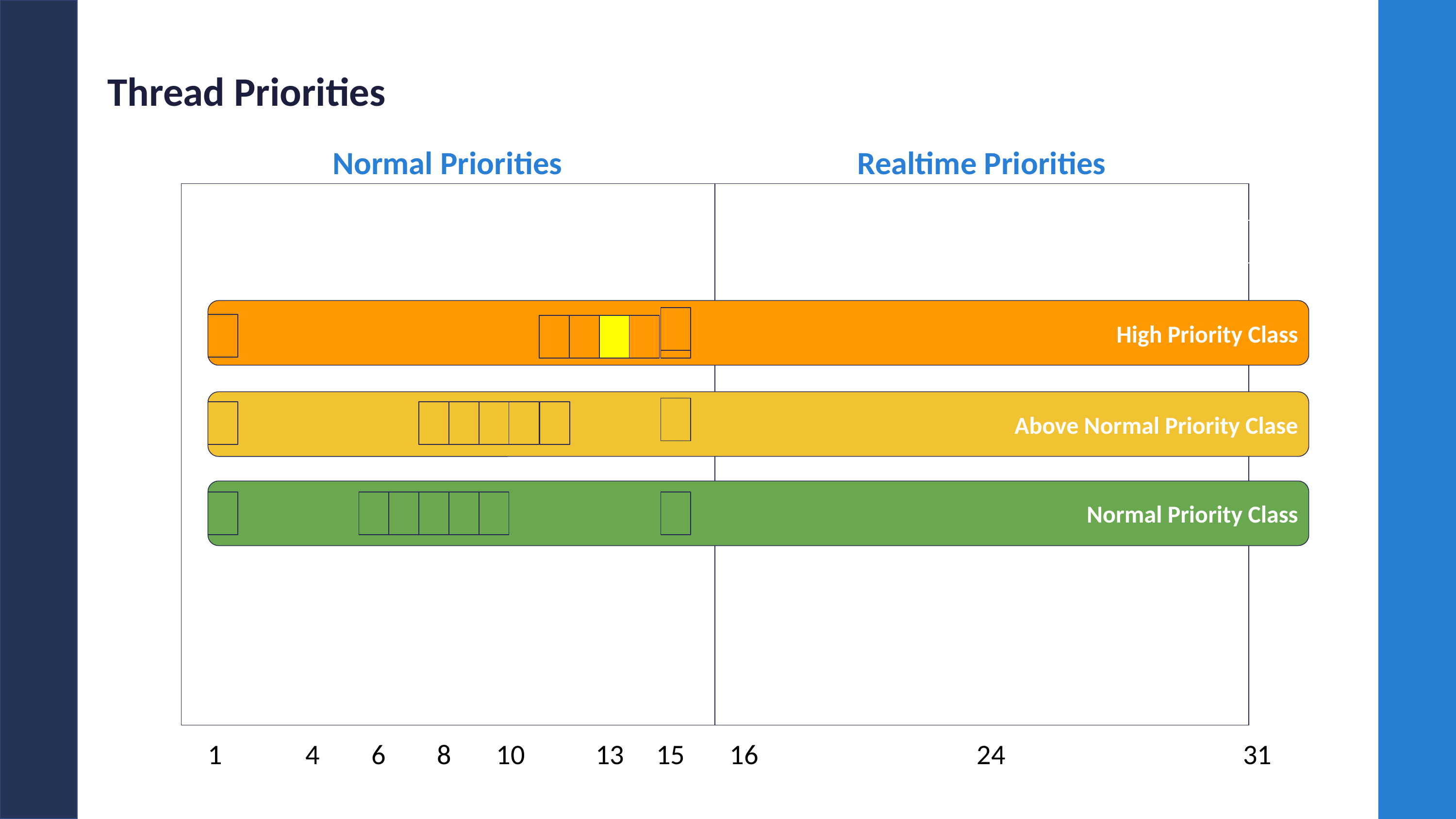

# Thread Priorities
Normal Priorities
Realtime Priorities

High Priority Class

Above Normal Priority Clase

Normal Priority Class

   1             4        6        8       10           13     15       16                                  24                                     31